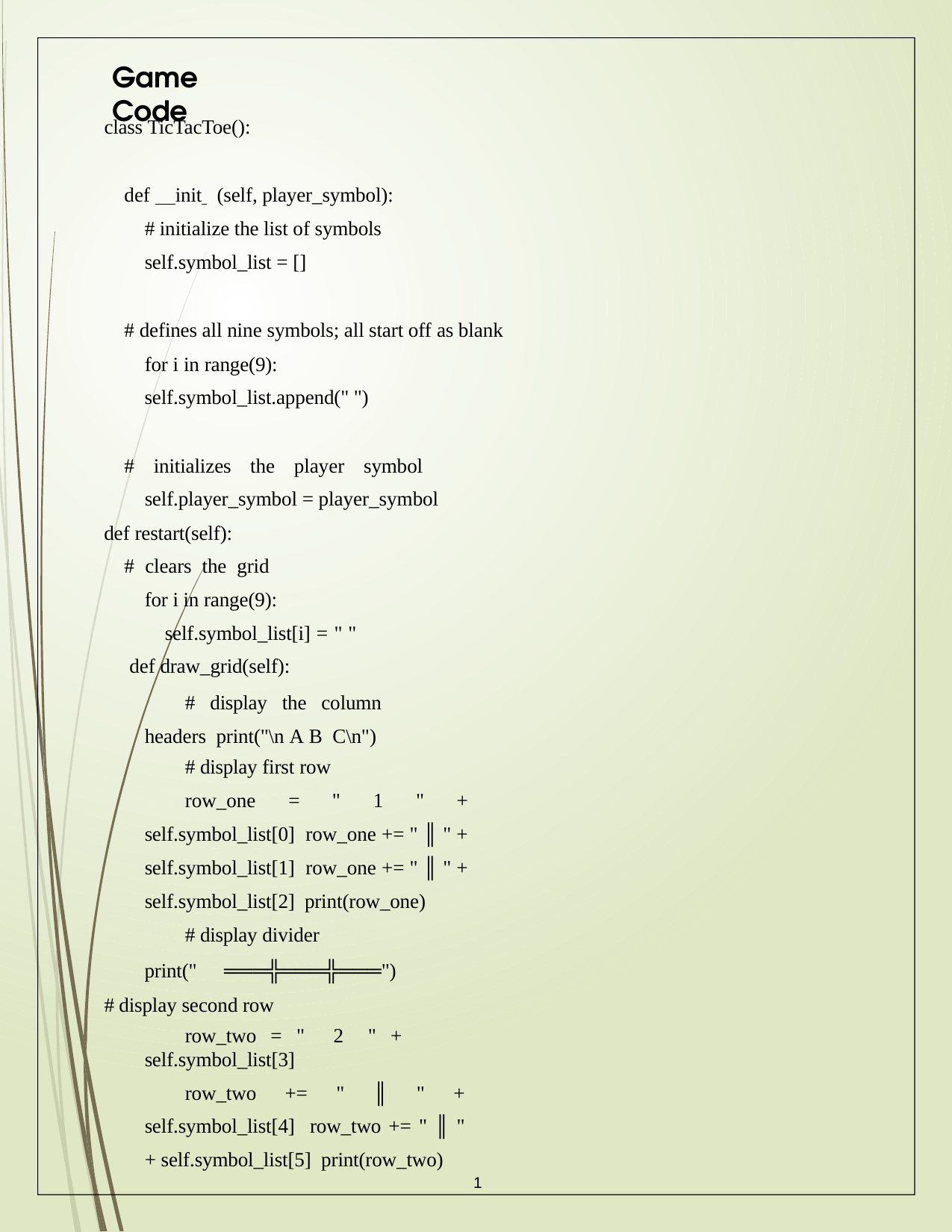

Game Code
class TicTacToe():

def     init (self, player_symbol):  # initialize the list of symbols  self.symbol_list = []

# defines all nine symbols; all start off as blank  for i in range(9):
self.symbol_list.append(" ")

# initializes the player symbol  self.player_symbol = player_symbol
def restart(self):
# clears the grid  for i in range(9):
self.symbol_list[i] = " "  def draw_grid(self):
# display the column headers  print("\n A B C\n")
# display first row
row_one = " 1 " + self.symbol_list[0]  row_one += " ║ " + self.symbol_list[1]  row_one += " ║ " + self.symbol_list[2]  print(row_one)
# display divider
print("  ═══╬═══╬═══")  # display second row
row_two = "  2 " + self.symbol_list[3]
row_two += " ║ " + self.symbol_list[4]  row_two += " ║ " + self.symbol_list[5]  print(row_two)
1